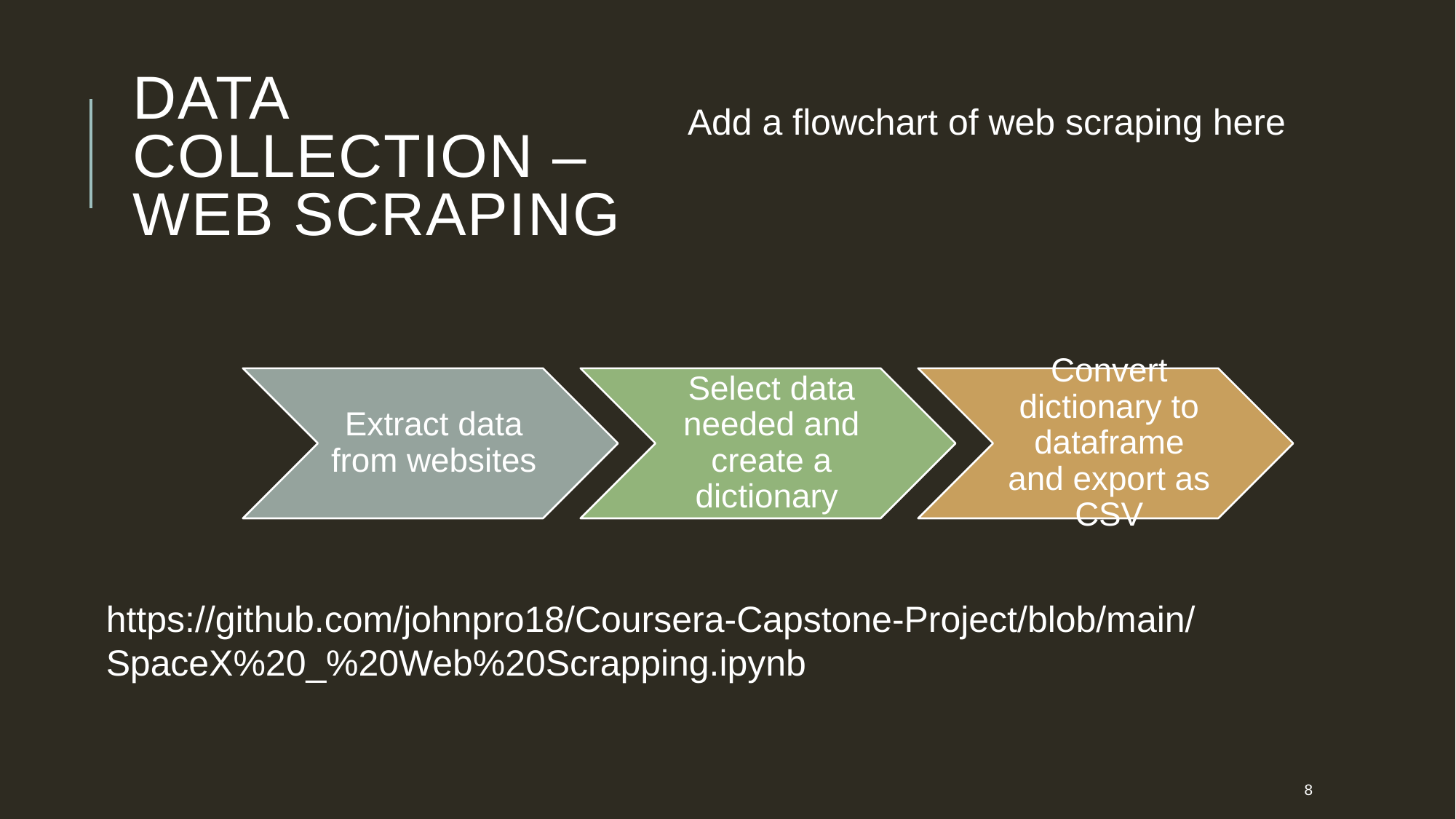

# Data collection – Web scraping
Extract data from websites
Select data needed and create a dictionary
Convert dictionary to dataframe and export as CSV
Add a flowchart of web scraping here
https://github.com/johnpro18/Coursera-Capstone-Project/blob/main/SpaceX%20_%20Web%20Scrapping.ipynb
8